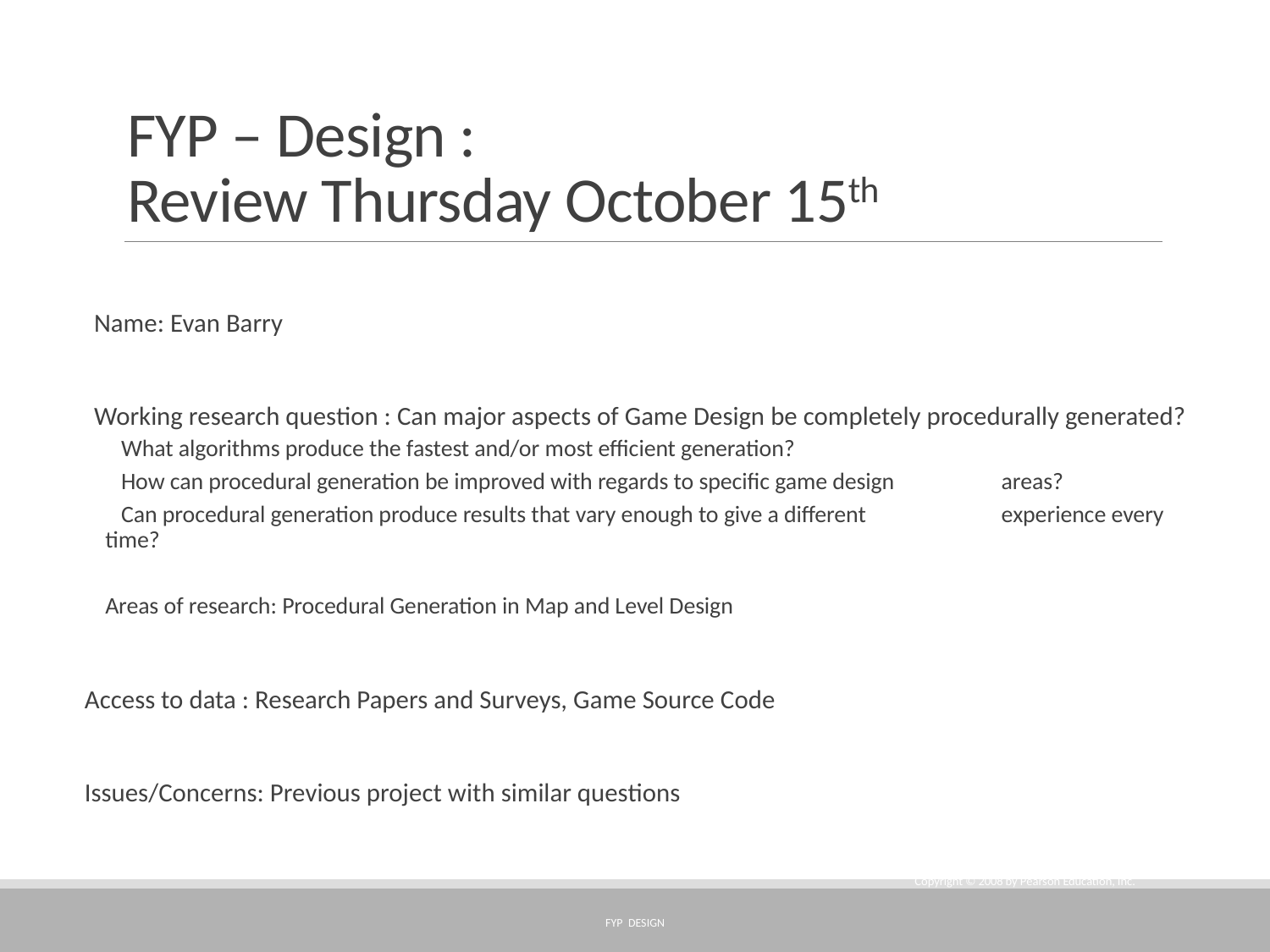

# FYP – Design : Review Thursday October 15th

Name: Evan Barry

Working research question : Can major aspects of Game Design be completely procedurally generated?
			   What algorithms produce the fastest and/or most efficient generation?
			   How can procedural generation be improved with regards to specific game design 			   areas?
			   Can procedural generation produce results that vary enough to give a different 			   experience every time?

Areas of research: Procedural Generation in Map and Level Design

Access to data : Research Papers and Surveys, Game Source Code

Issues/Concerns: Previous project with similar questions

FYP  Design